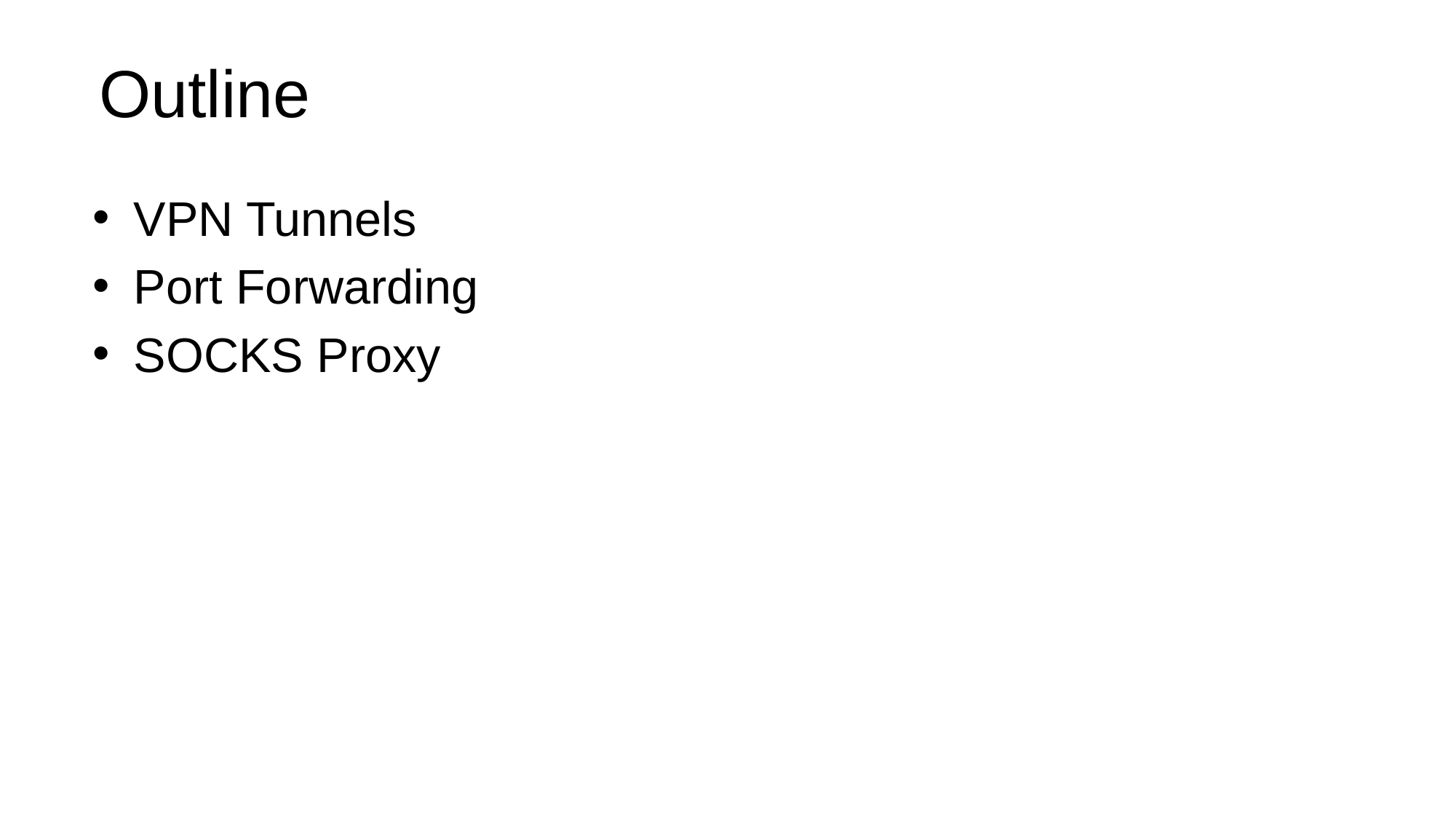

# Outline
VPN Tunnels
Port Forwarding
SOCKS Proxy